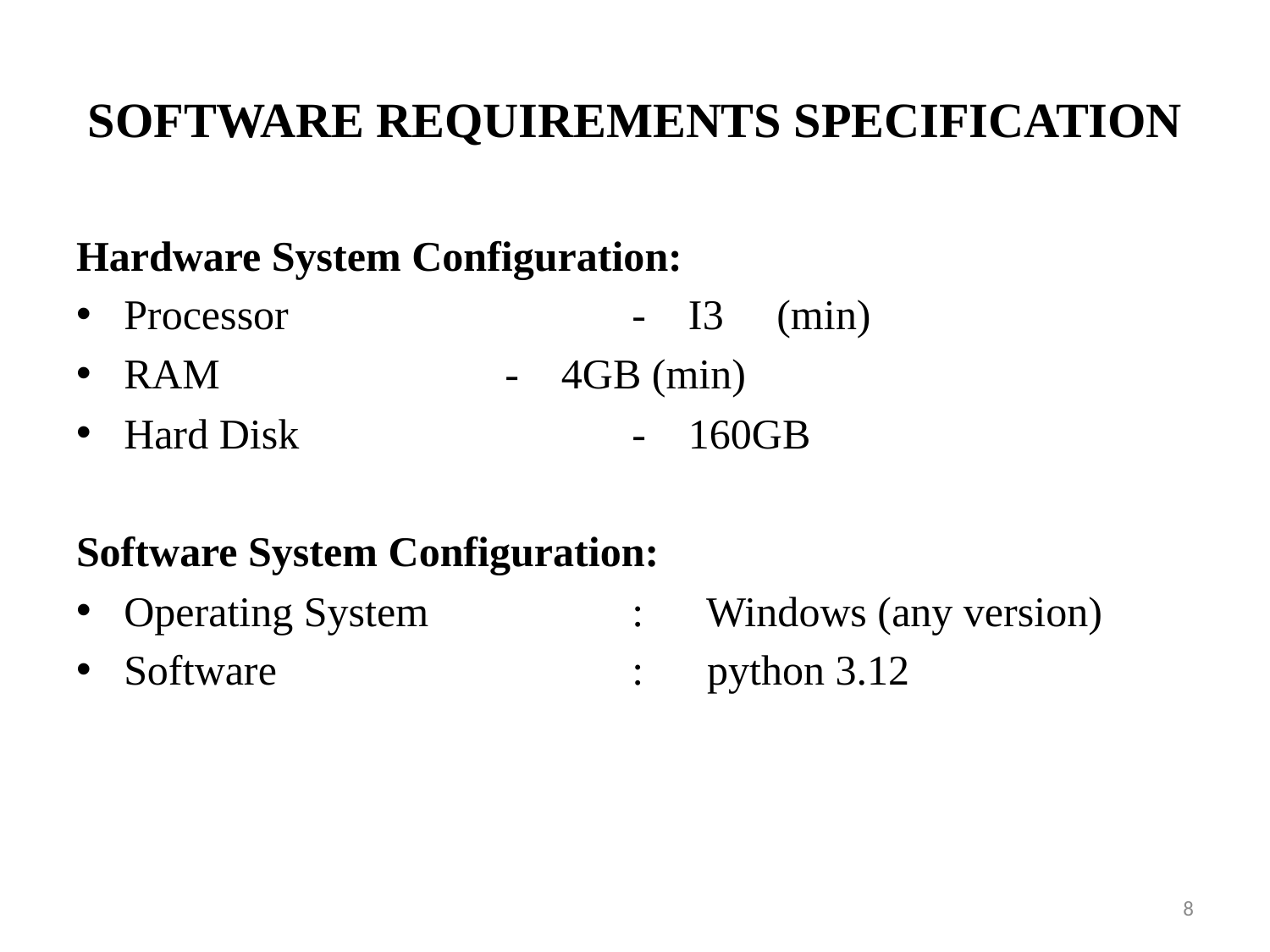

# SOFTWARE REQUIREMENTS SPECIFICATION
Hardware System Configuration:
Processor			-    I3     (min)
RAM			-    4GB (min)
Hard Disk			-    160GB

Software System Configuration:
Operating System		:      Windows (any version)
Software			:      python 3.12

8